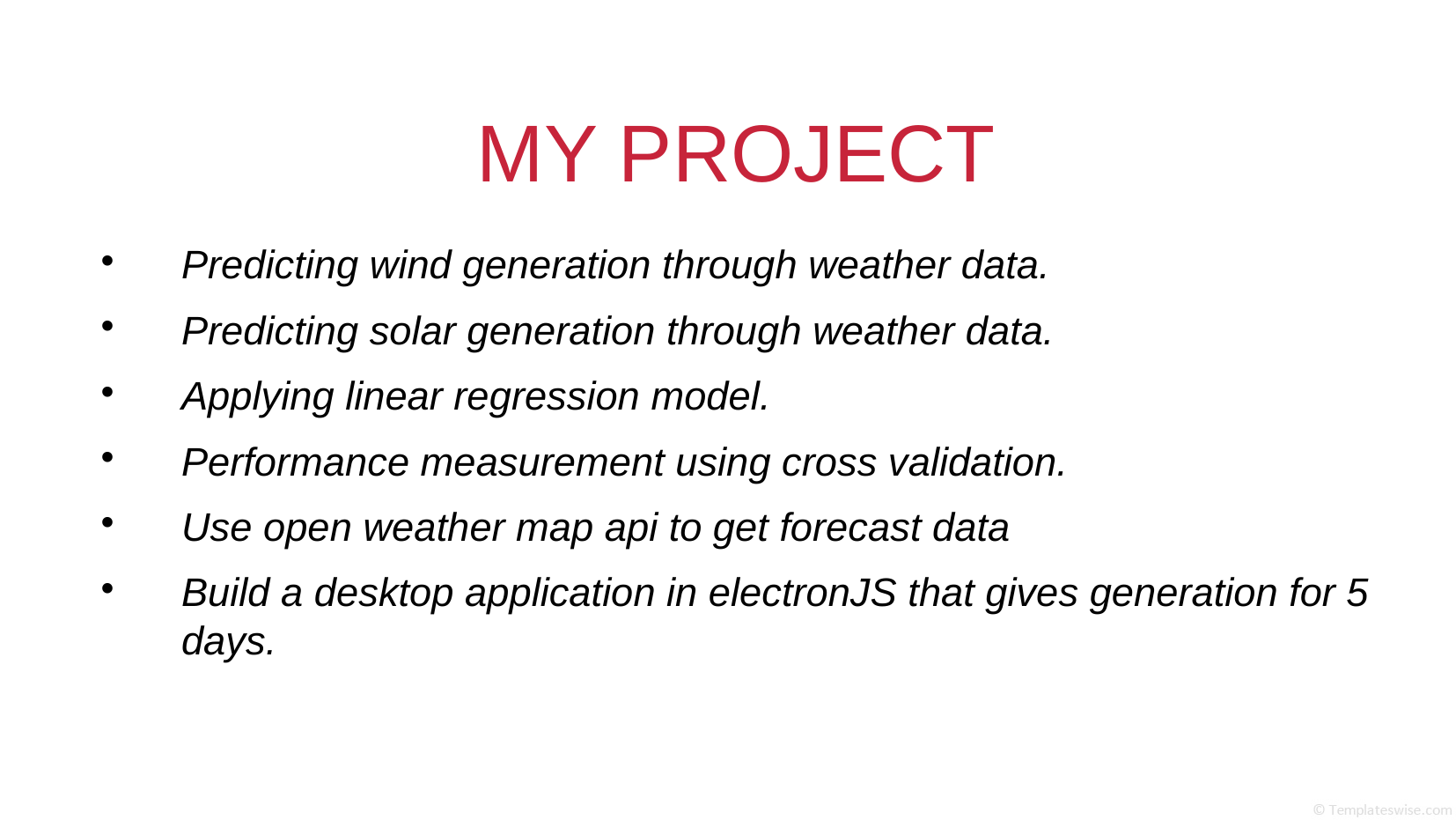

MY PROJECT
Predicting wind generation through weather data.
Predicting solar generation through weather data.
Applying linear regression model.
Performance measurement using cross validation.
Use open weather map api to get forecast data
Build a desktop application in electronJS that gives generation for 5 days.